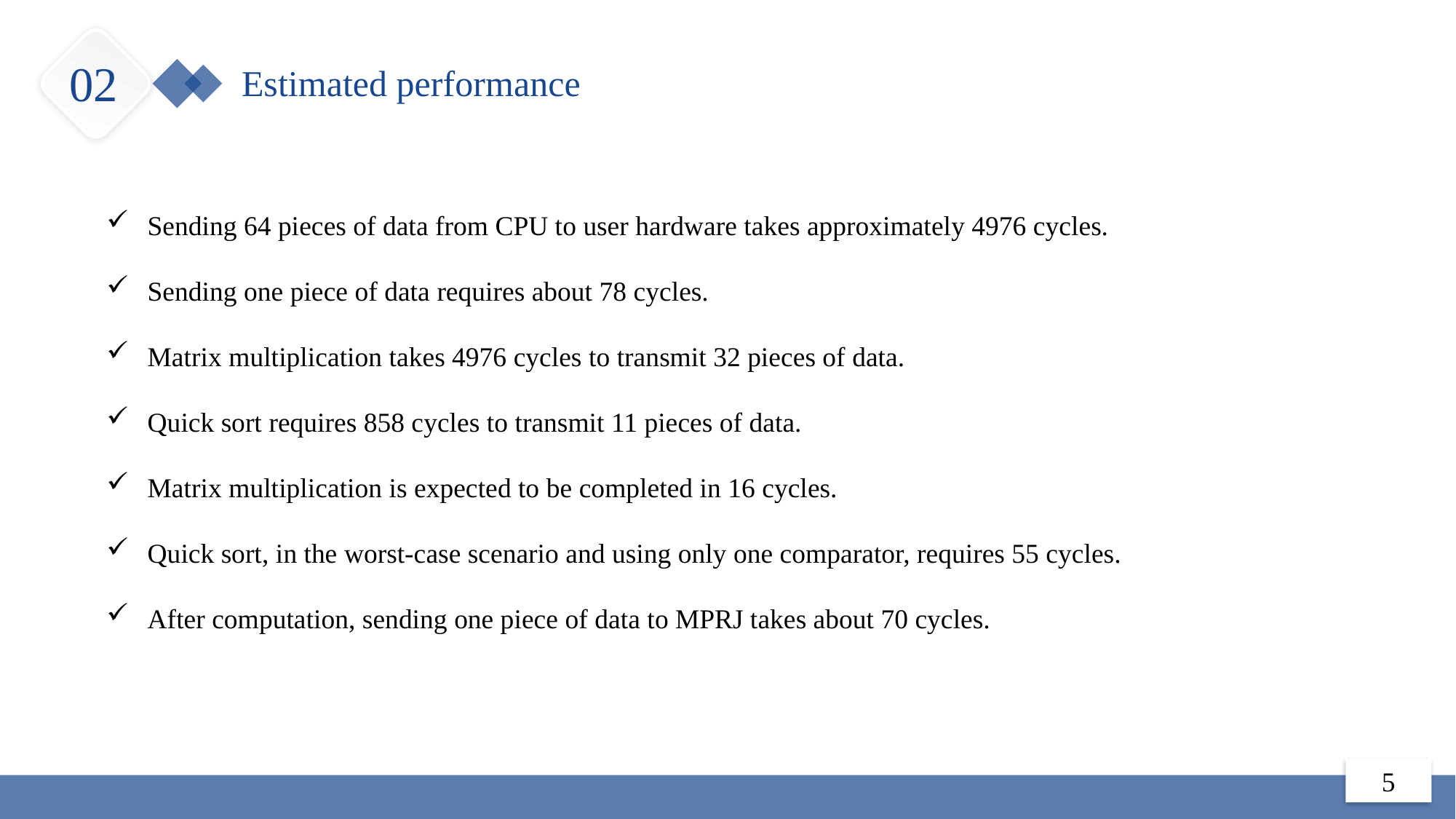

02
Estimated performance

Sending 64 pieces of data from CPU to user hardware takes approximately 4976 cycles.
Sending one piece of data requires about 78 cycles.
Matrix multiplication takes 4976 cycles to transmit 32 pieces of data.
Quick sort requires 858 cycles to transmit 11 pieces of data.
Matrix multiplication is expected to be completed in 16 cycles.
Quick sort, in the worst-case scenario and using only one comparator, requires 55 cycles.
After computation, sending one piece of data to MPRJ takes about 70 cycles.
5